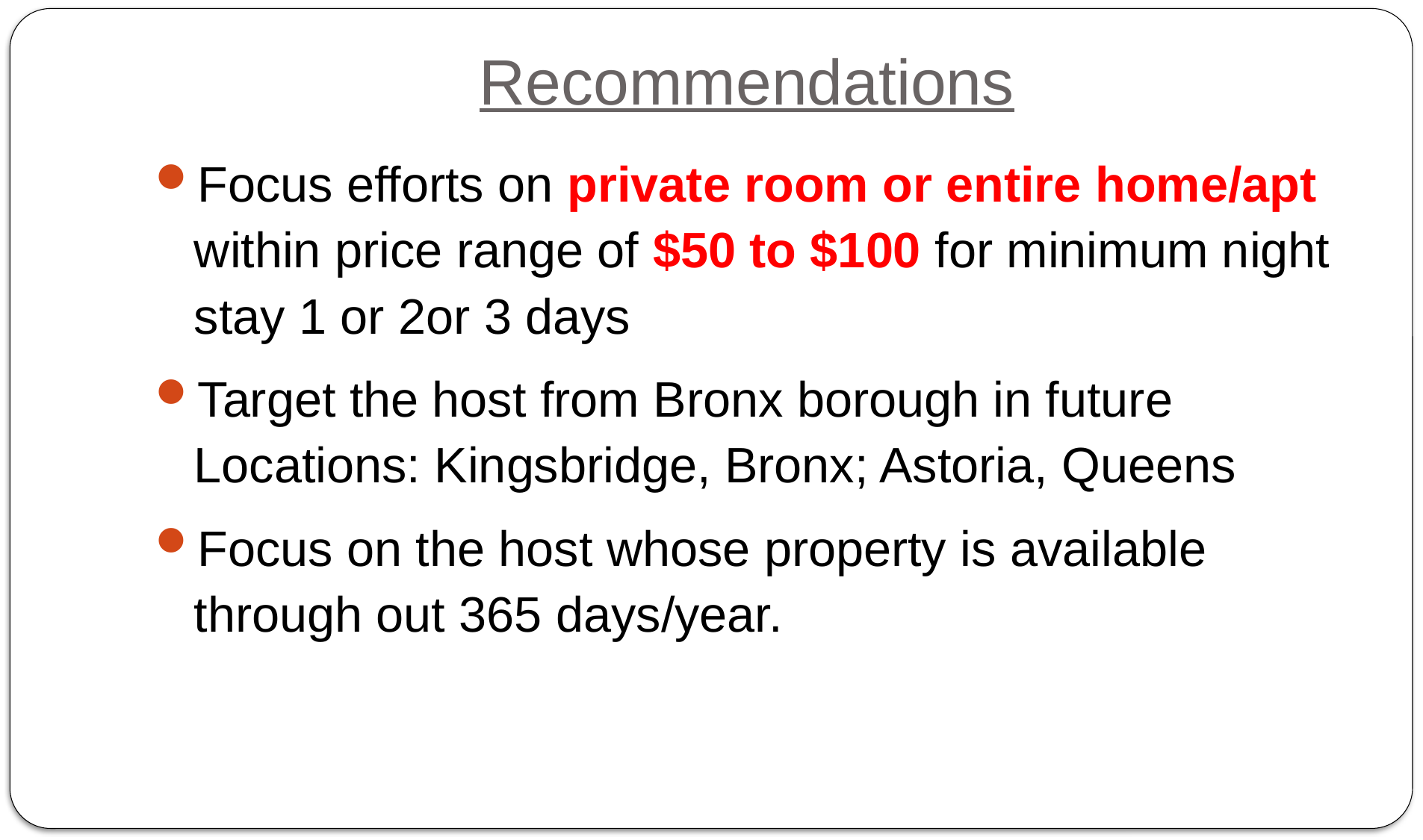

# Recommendations
Focus efforts on private room or entire home/apt within price range of $50 to $100 for minimum night stay 1 or 2or 3 days
Target the host from Bronx borough in future Locations: Kingsbridge, Bronx; Astoria, Queens
Focus on the host whose property is available through out 365 days/year.